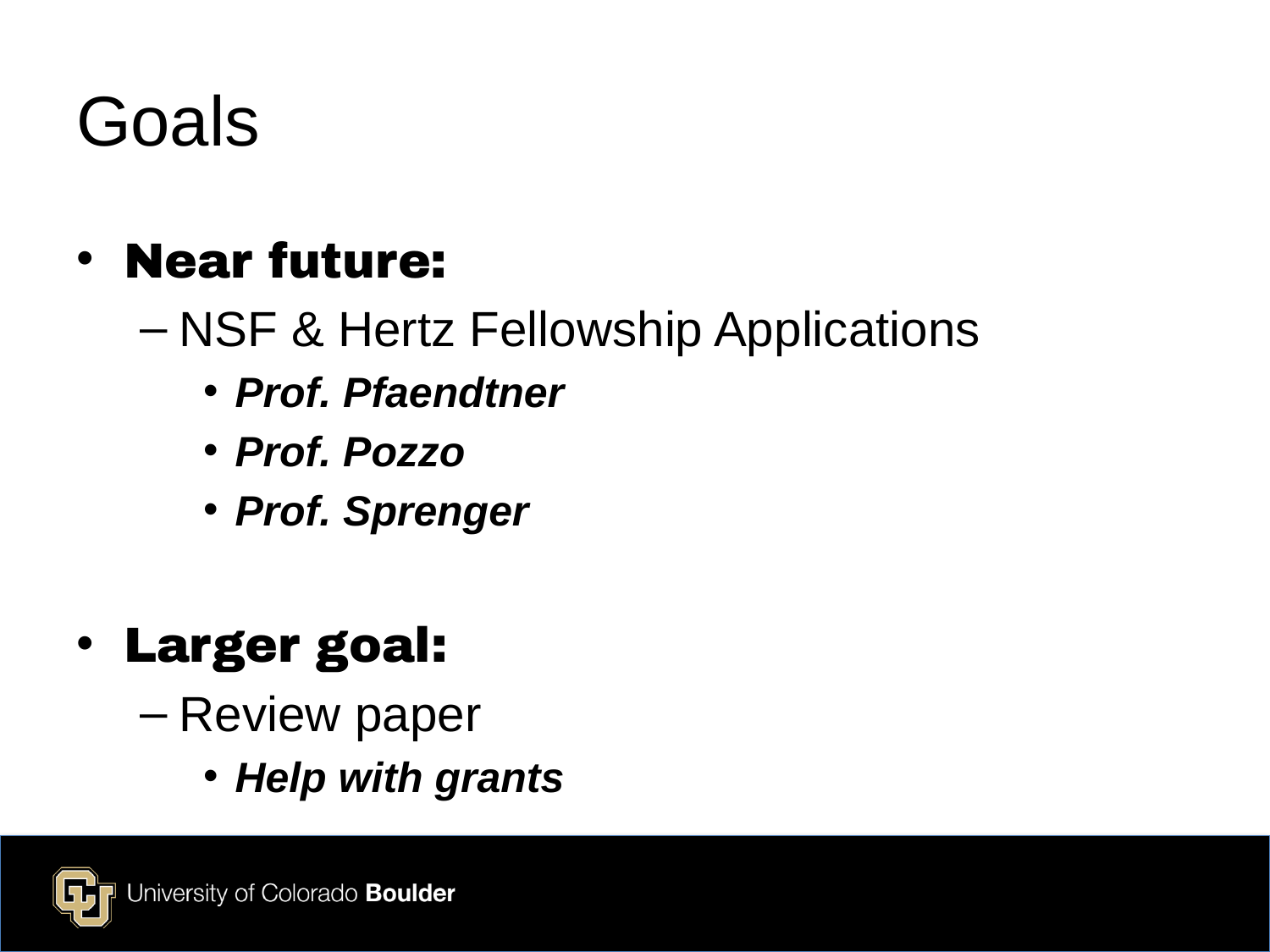

# Goals
Near future:
NSF & Hertz Fellowship Applications
Prof. Pfaendtner
Prof. Pozzo
Prof. Sprenger

Larger goal:
Review paper
Help with grants